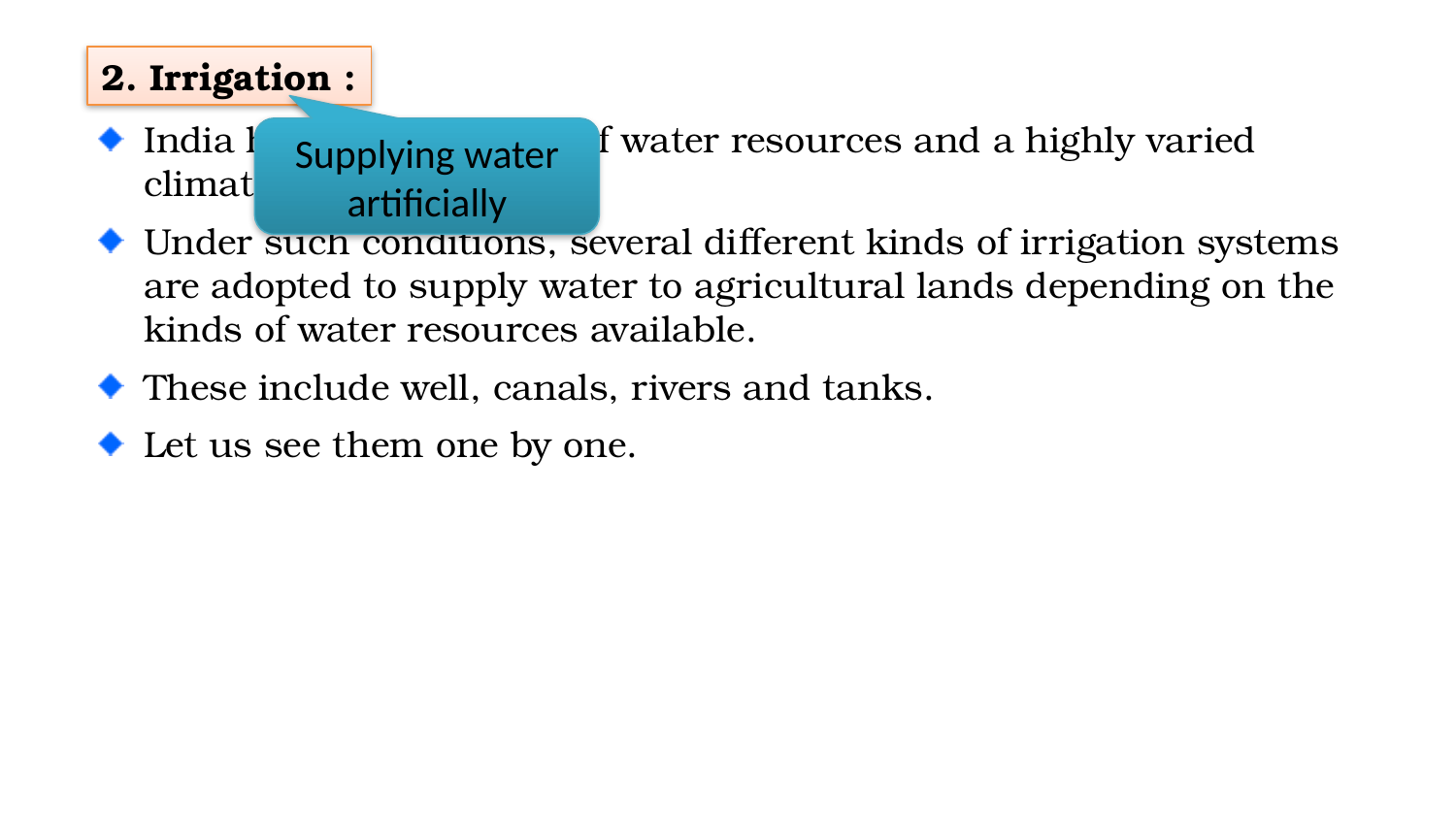

2. Irrigation :
India has a wide variety of water resources and a highly varied climate.
Supplying water artificially
Under such conditions, several different kinds of irrigation systems are adopted to supply water to agricultural lands depending on the kinds of water resources available.
These include well, canals, rivers and tanks.
Let us see them one by one.